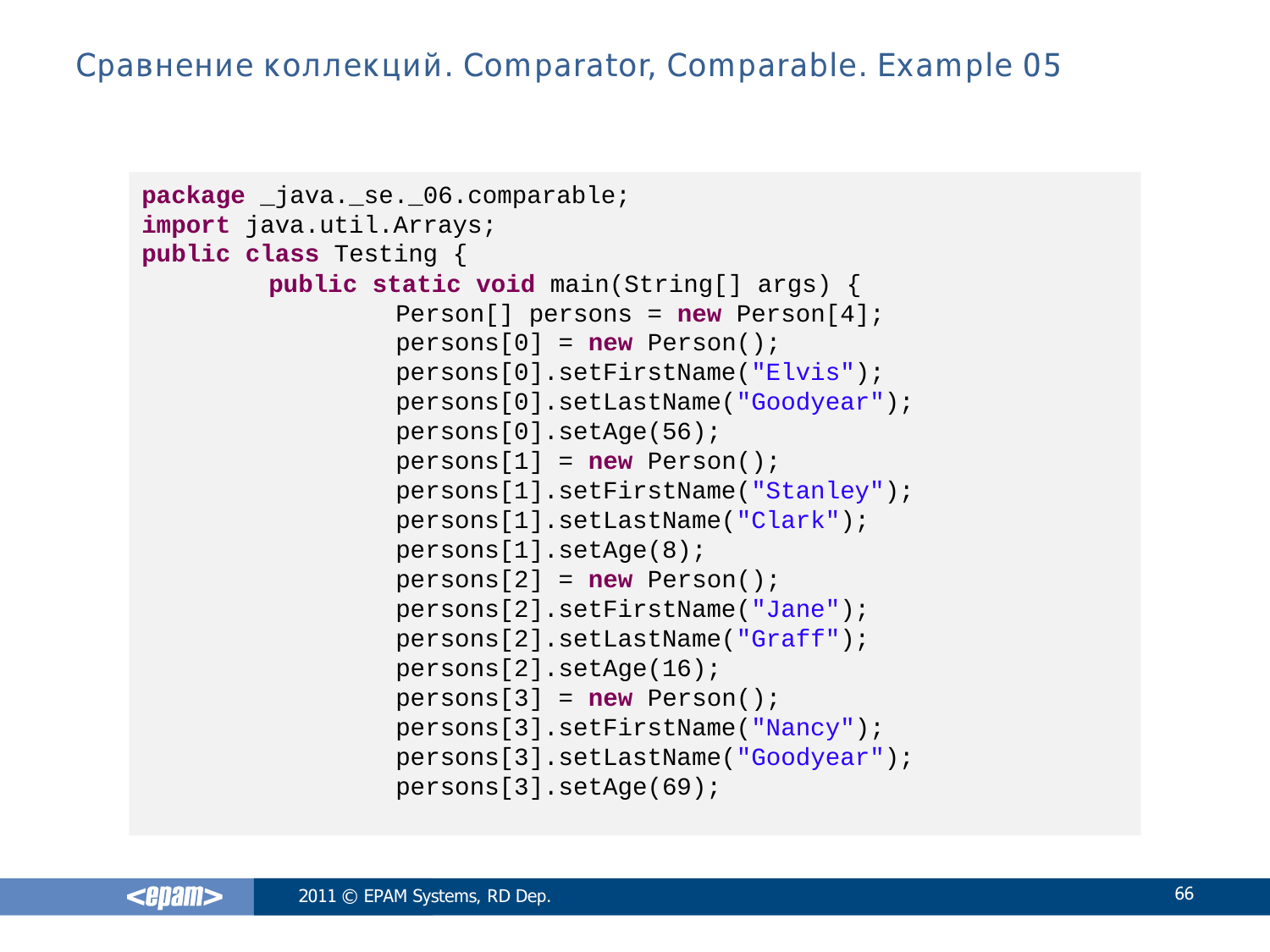

# Сравнение коллекций. Comparator, Comparable. Example 05
package _java._se._06.comparable;
import java.util.Arrays;
public class Testing {
	public static void main(String[] args) {
		Person[] persons = new Person[4];
		persons[0] = new Person();
		persons[0].setFirstName("Elvis");
		persons[0].setLastName("Goodyear");
		persons[0].setAge(56);
		persons[1] = new Person();
		persons[1].setFirstName("Stanley");
		persons[1].setLastName("Clark");
		persons[1].setAge(8);
		persons[2] = new Person();
		persons[2].setFirstName("Jane");
		persons[2].setLastName("Graff");
		persons[2].setAge(16);
		persons[3] = new Person();
		persons[3].setFirstName("Nancy");
		persons[3].setLastName("Goodyear");
		persons[3].setAge(69);

66
2011 © EPAM Systems, RD Dep.